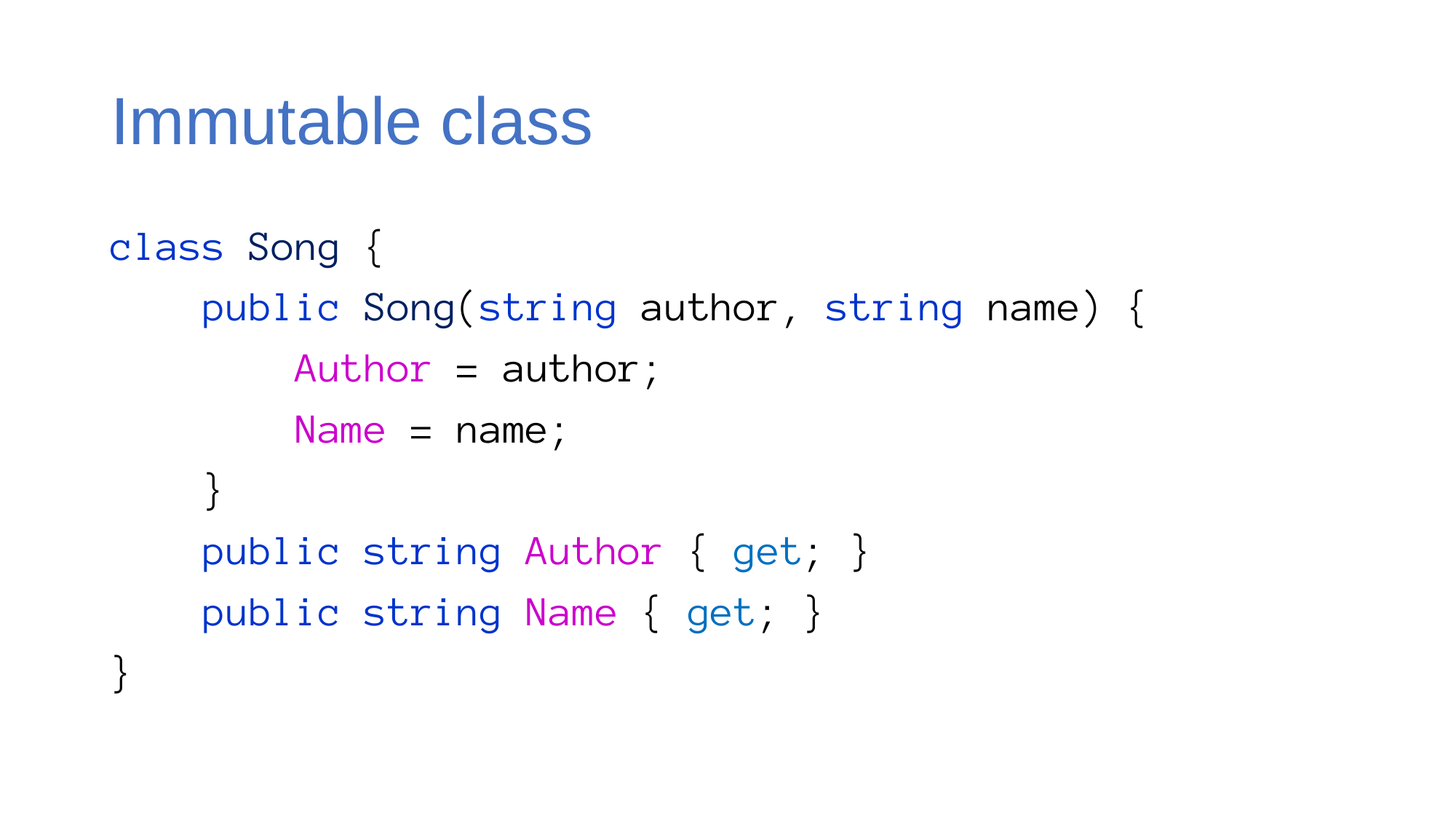

# Immutable class
class Song {
    public Song(string author, string name) {
        Author = author;
        Name = name;
    }
    public string Author { get; }
    public string Name { get; }
}